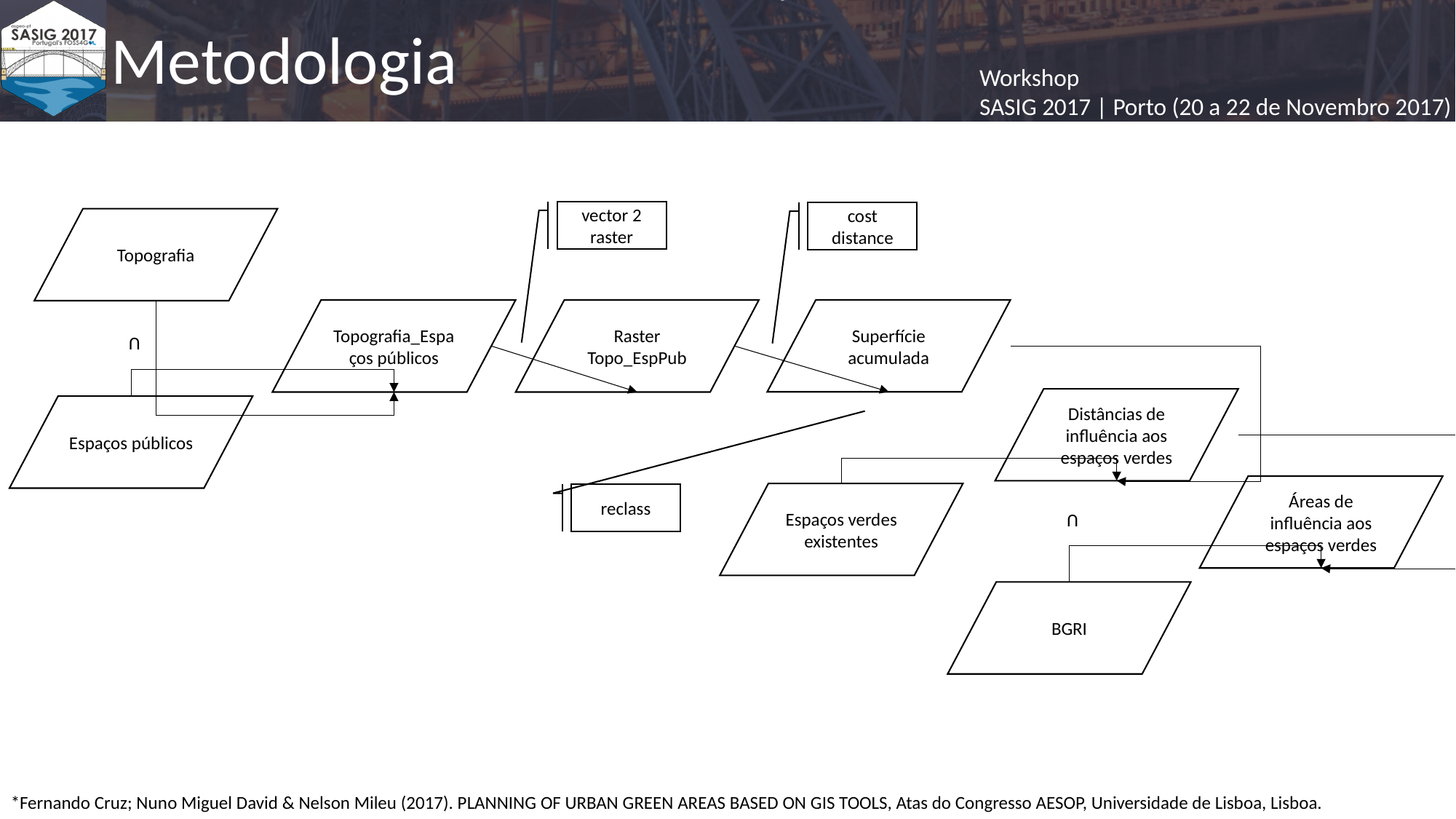

# Metodologia

vector 2 raster
cost distance
Topografia
Superfície acumulada
Topografia_Espaços públicos
Raster
Topo_EspPub
U
Distâncias de influência aos espaços verdes
Espaços públicos
Áreas de influência aos espaços verdes
Espaços verdes existentes
reclass
U
BGRI
*Fernando Cruz; Nuno Miguel David & Nelson Mileu (2017). PLANNING OF URBAN GREEN AREAS BASED ON GIS TOOLS, Atas do Congresso AESOP, Universidade de Lisboa, Lisboa.